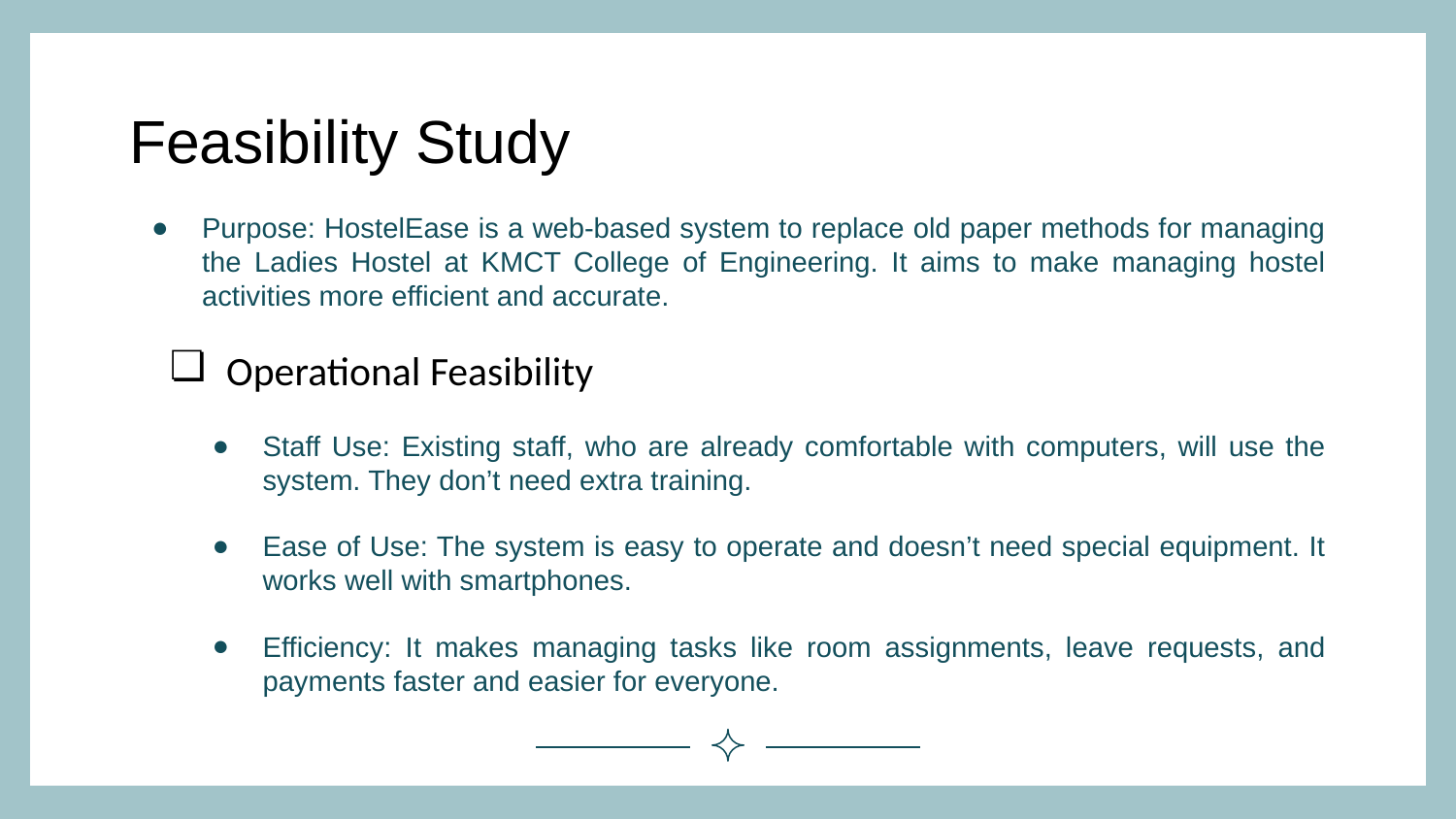

# Feasibility Study
Purpose: HostelEase is a web-based system to replace old paper methods for managing the Ladies Hostel at KMCT College of Engineering. It aims to make managing hostel activities more efficient and accurate.
Operational Feasibility
Staff Use: Existing staff, who are already comfortable with computers, will use the system. They don’t need extra training.
Ease of Use: The system is easy to operate and doesn’t need special equipment. It works well with smartphones.
Efficiency: It makes managing tasks like room assignments, leave requests, and payments faster and easier for everyone.